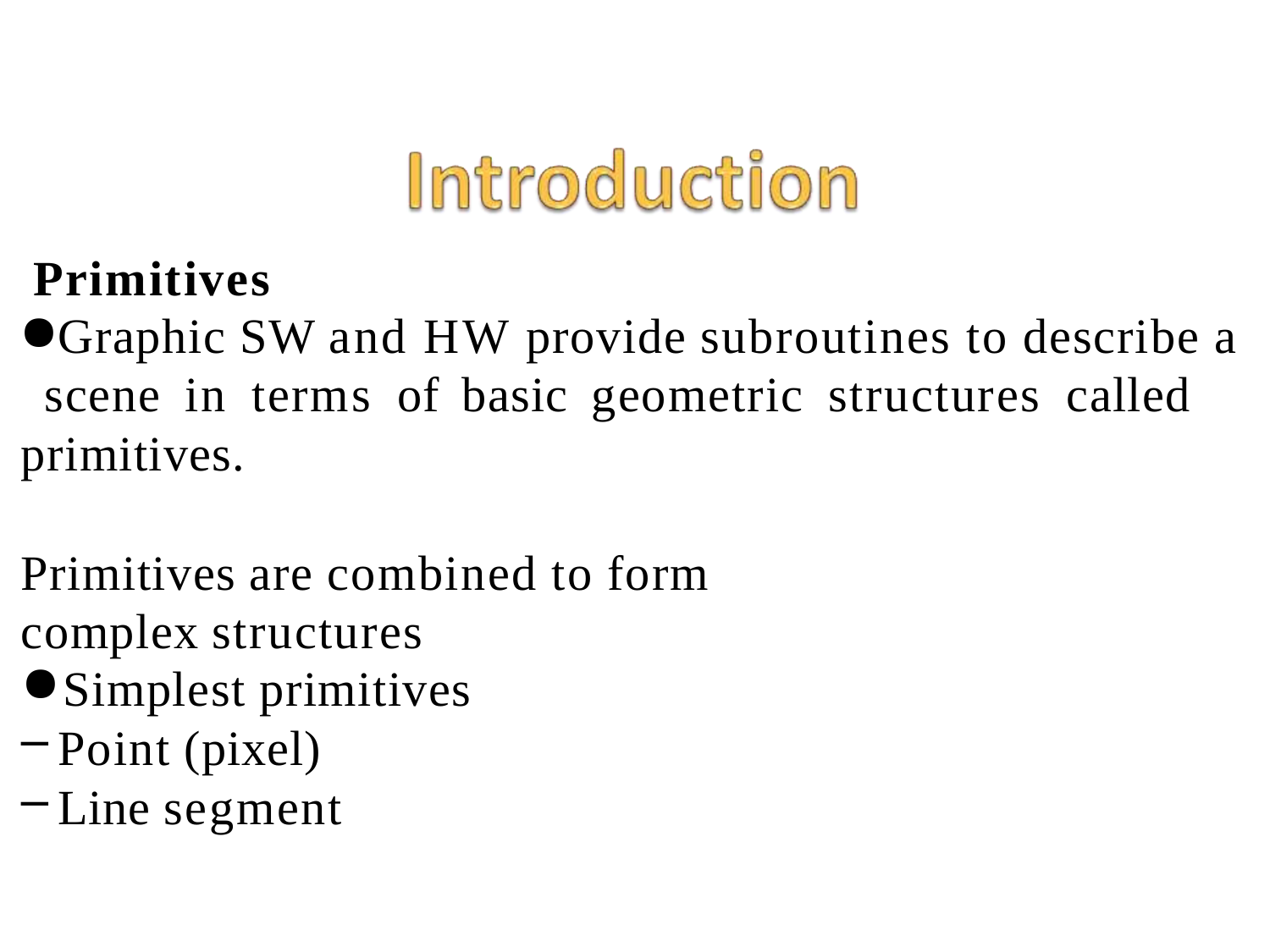

Primitives
Graphic SW and HW provide subroutines to describe a  scene in terms of basic geometric structures called   primitives.

Primitives are combined to form  complex structures
Simplest primitives
Point (pixel)
Line segment